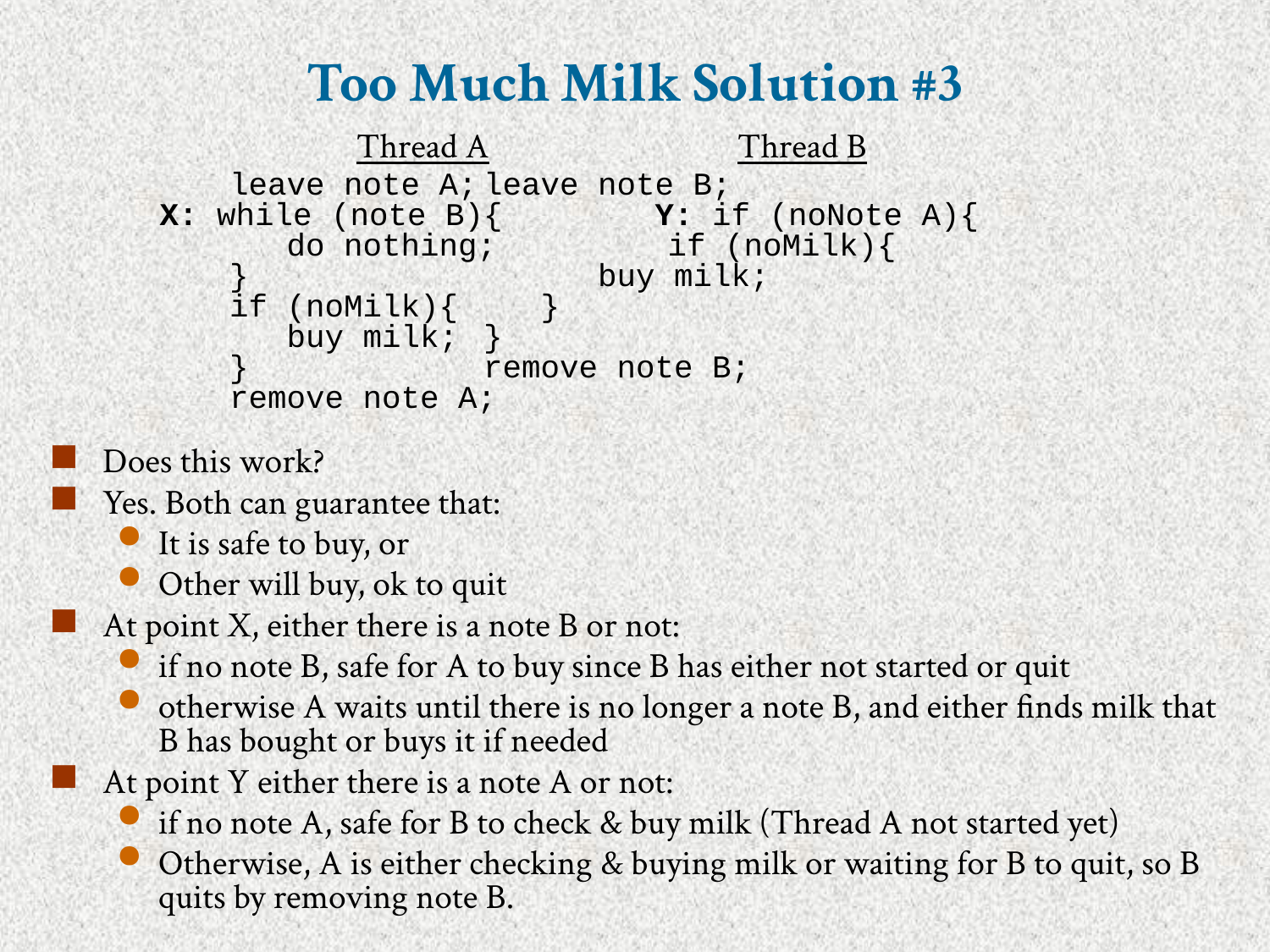

# Too Much Milk Solution #3
			Thread A		Thread B
		leave note A;	leave note B;
   X: while (note B){        Y: if (noNote A){
	   do nothing;	   if (noMilk){
	}		      buy milk;
	if (noMilk){	   }
	   buy milk;	}
	}		remove note B;
	remove note A;

Does this work?
Yes. Both can guarantee that:
It is safe to buy, or
Other will buy, ok to quit
At point X, either there is a note B or not:
if no note B, safe for A to buy since B has either not started or quit
otherwise A waits until there is no longer a note B, and either finds milk that B has bought or buys it if needed
At point Y either there is a note A or not:
if no note A, safe for B to check & buy milk (Thread A not started yet)
Otherwise, A is either checking & buying milk or waiting for B to quit, so B quits by removing note B.